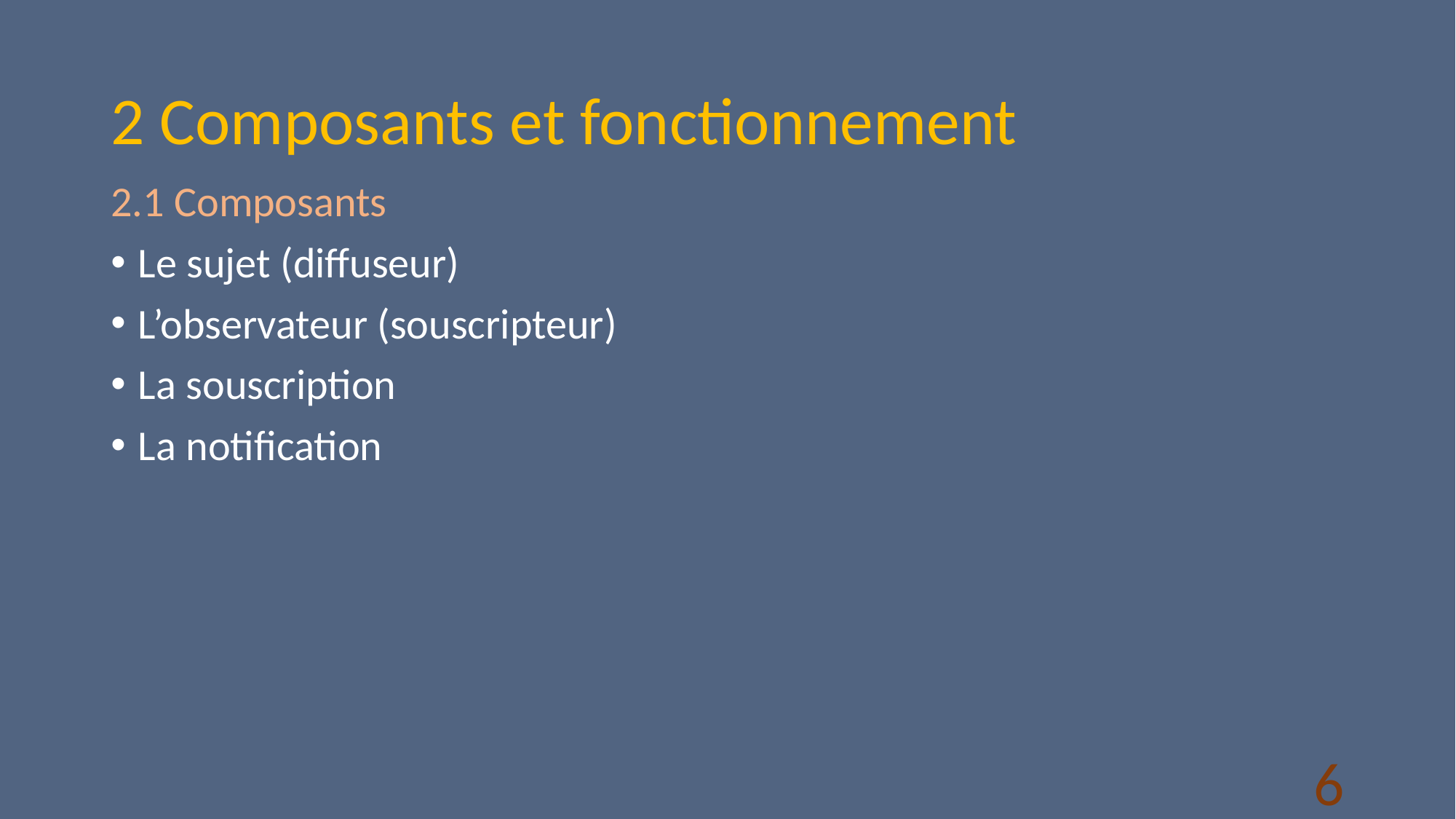

# 2 Composants et fonctionnement
2.1 Composants
Le sujet (diffuseur)
L’observateur (souscripteur)
La souscription
La notification
6